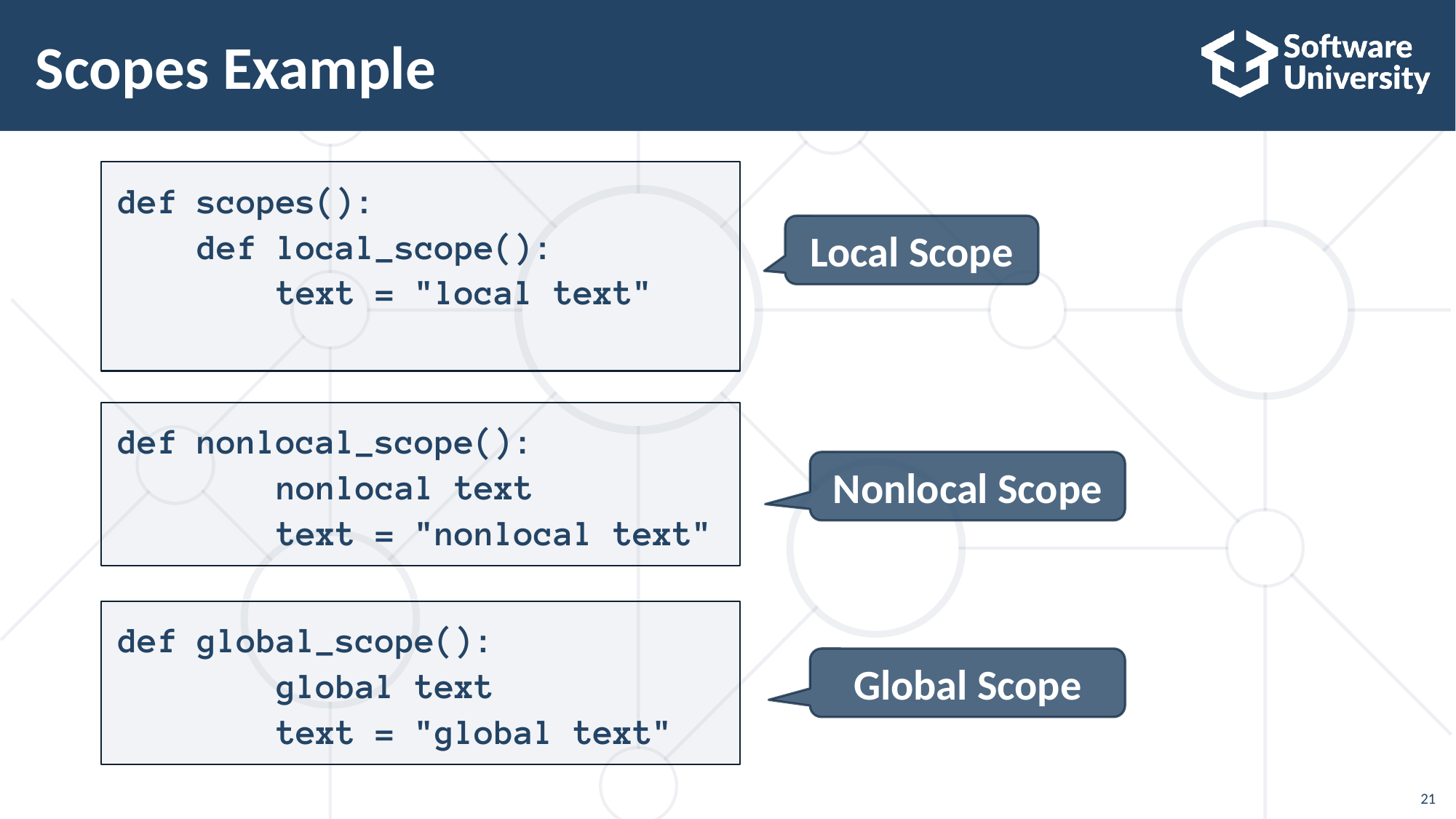

# Scopes Example
def scopes():
    def local_scope():
        text = "local text"

Local Scope
def nonlocal_scope():
        nonlocal text
        text = "nonlocal text"
Nonlocal Scope
def global_scope():
        global text
        text = "global text"
Global Scope
21